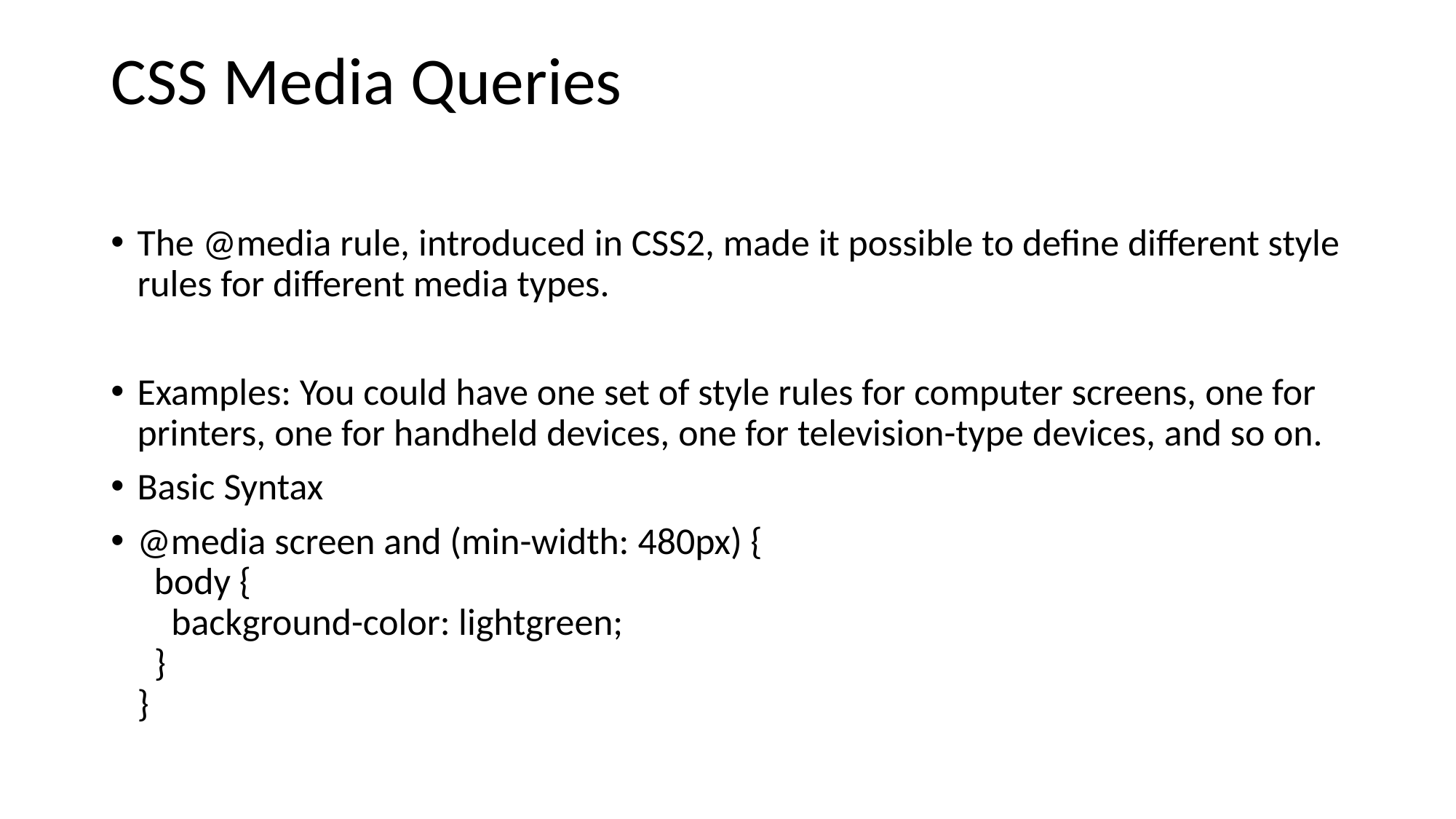

# CSS Media Queries
The @media rule, introduced in CSS2, made it possible to define different style rules for different media types.

Examples: You could have one set of style rules for computer screens, one for printers, one for handheld devices, one for television-type devices, and so on.
Basic Syntax
@media screen and (min-width: 480px) {
  body {
    background-color: lightgreen;
  }
}